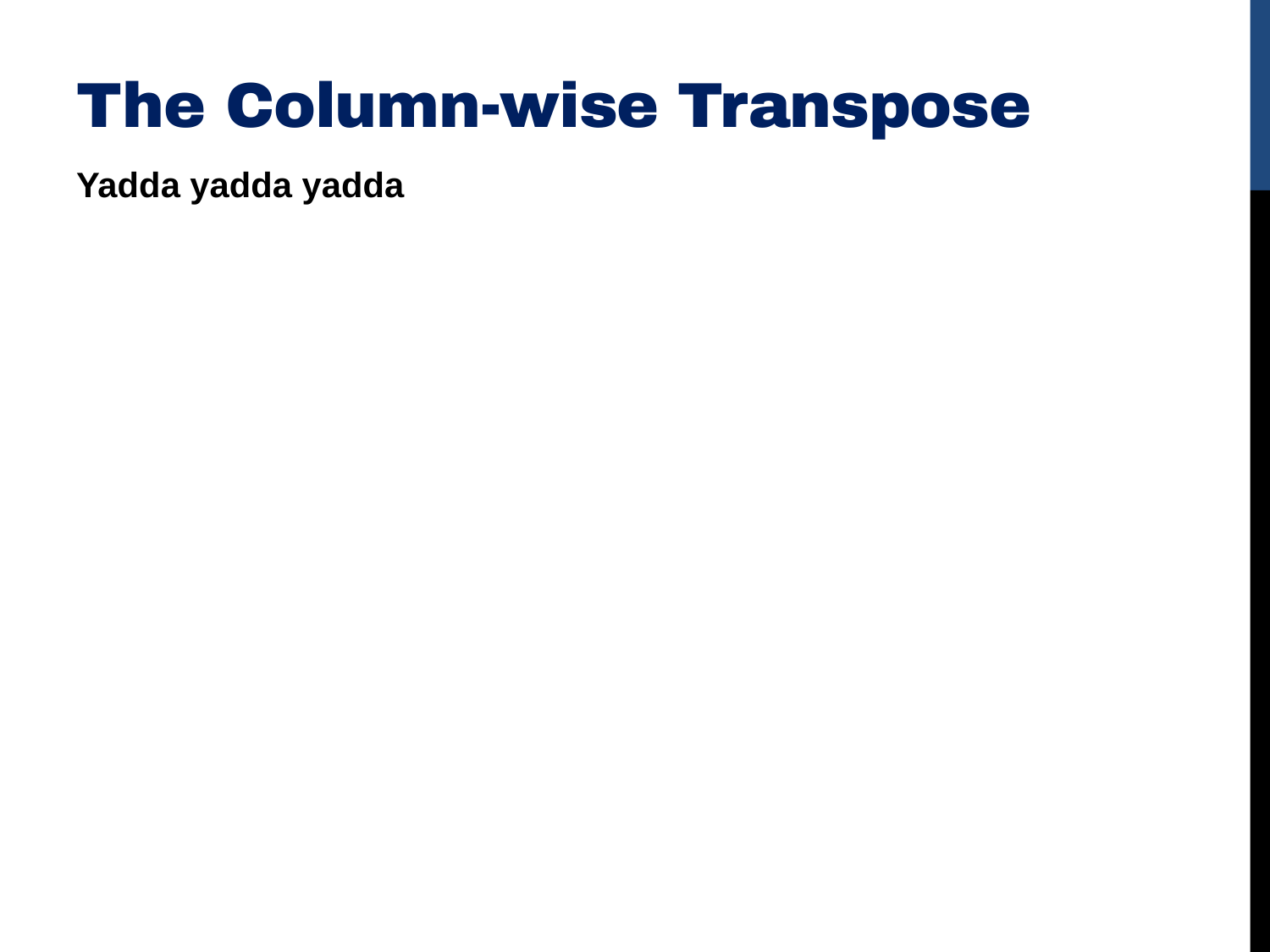

# The Column-wise Transpose
Yadda yadda yadda